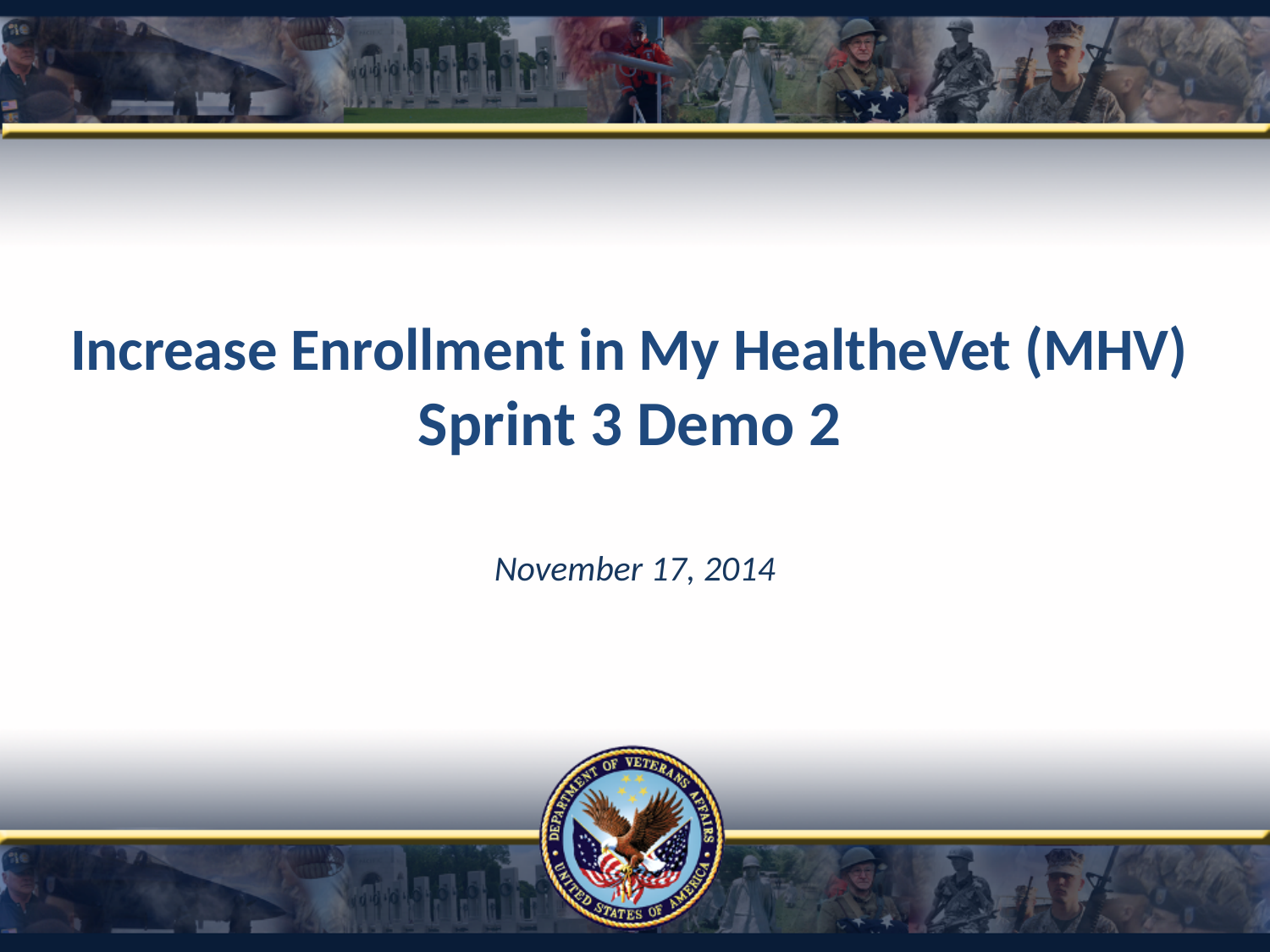

# Increase Enrollment in My HealtheVet (MHV) Sprint 3 Demo 2
November 17, 2014